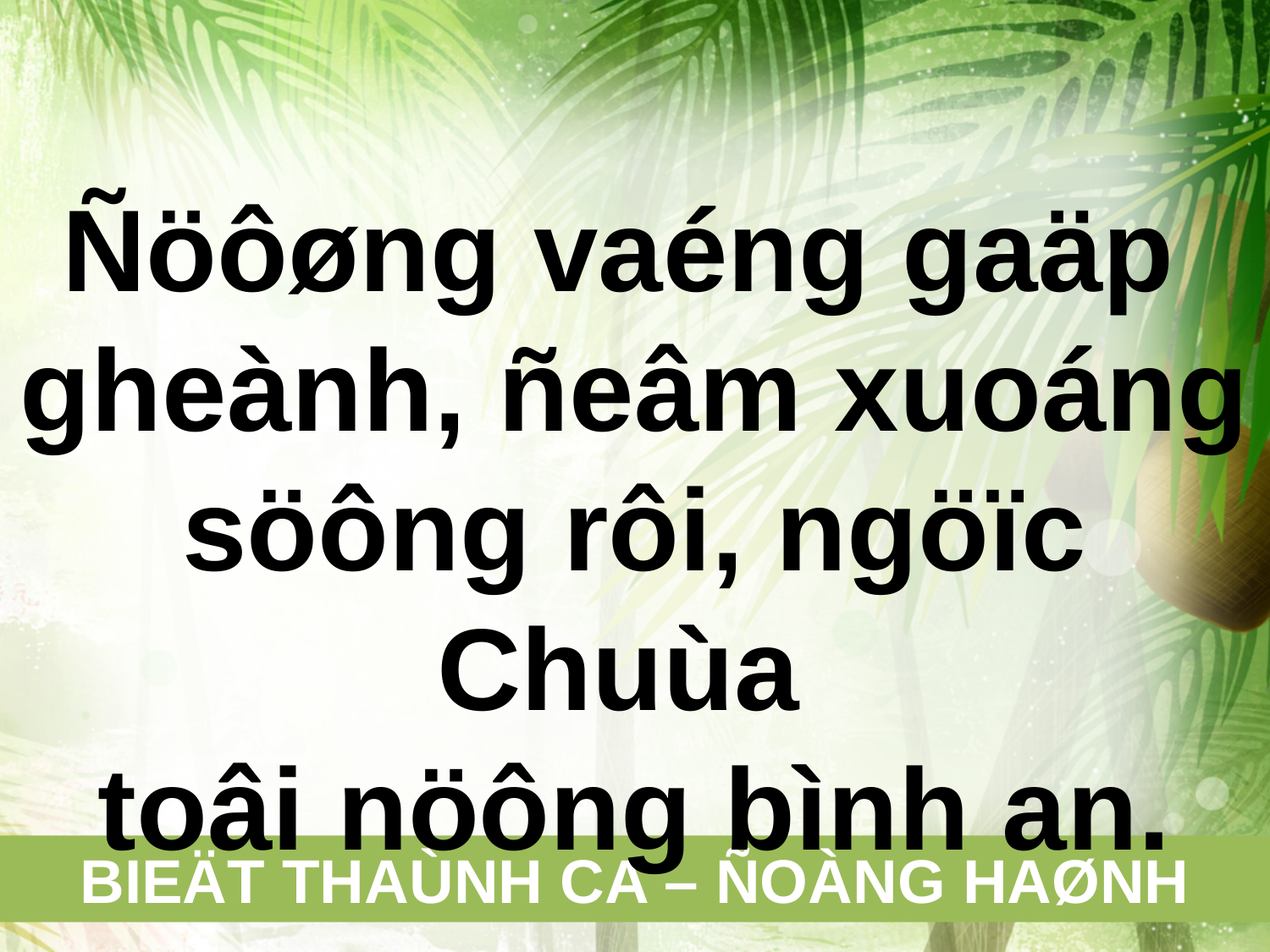

Ñöôøng vaéng gaäp
gheành, ñeâm xuoáng söông rôi, ngöïc Chuùa
toâi nöông bình an.
BIEÄT THAÙNH CA – ÑOÀNG HAØNH